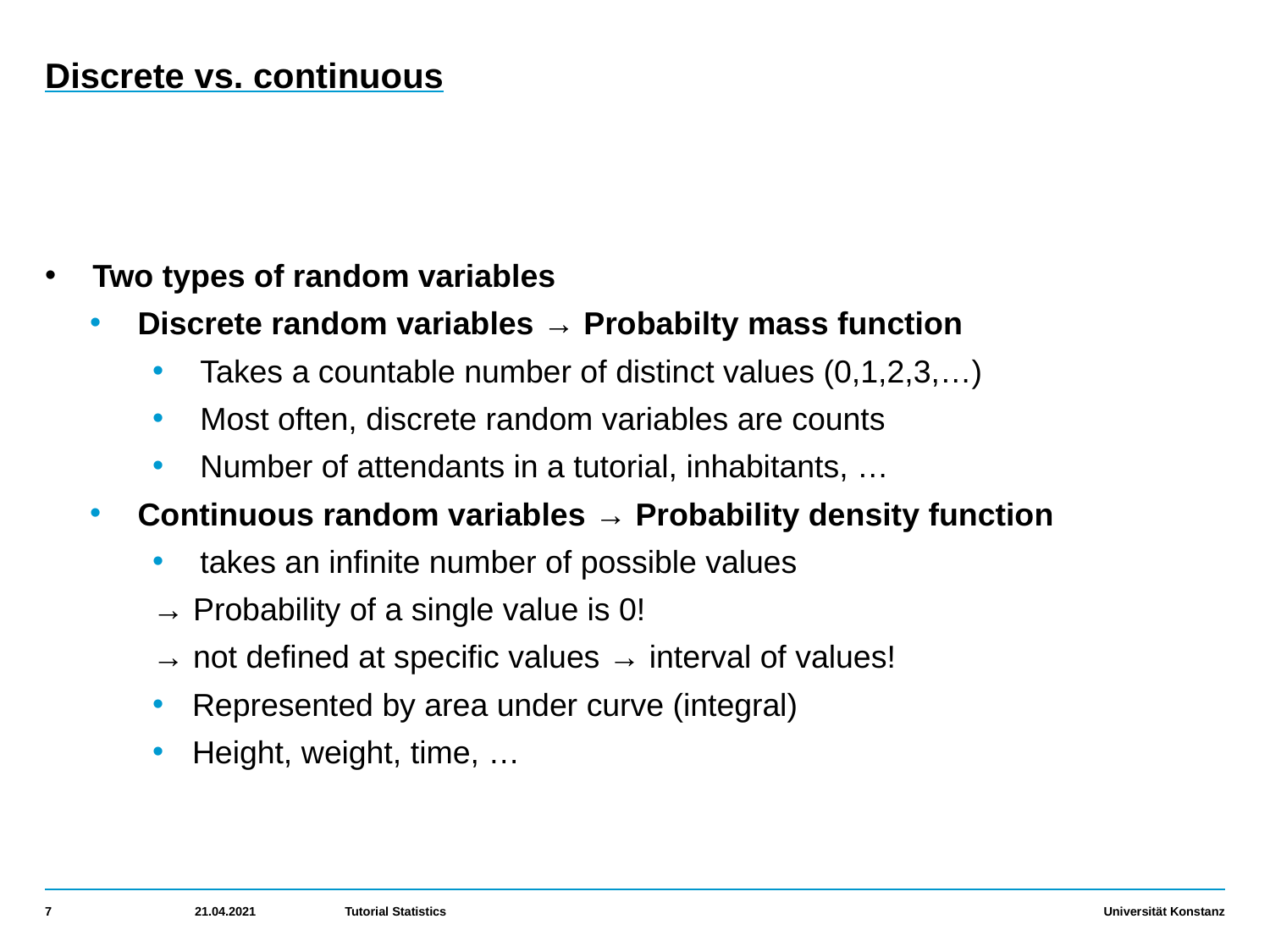

# Discrete vs. continuous
Two types of random variables
Discrete random variables → Probabilty mass function
Takes a countable number of distinct values (0,1,2,3,…)
Most often, discrete random variables are counts
Number of attendants in a tutorial, inhabitants, …
Continuous random variables → Probability density function
takes an infinite number of possible values
→ Probability of a single value is 0!
→ not defined at specific values → interval of values!
Represented by area under curve (integral)
Height, weight, time, …
7
21.04.2021
Tutorial Statistics